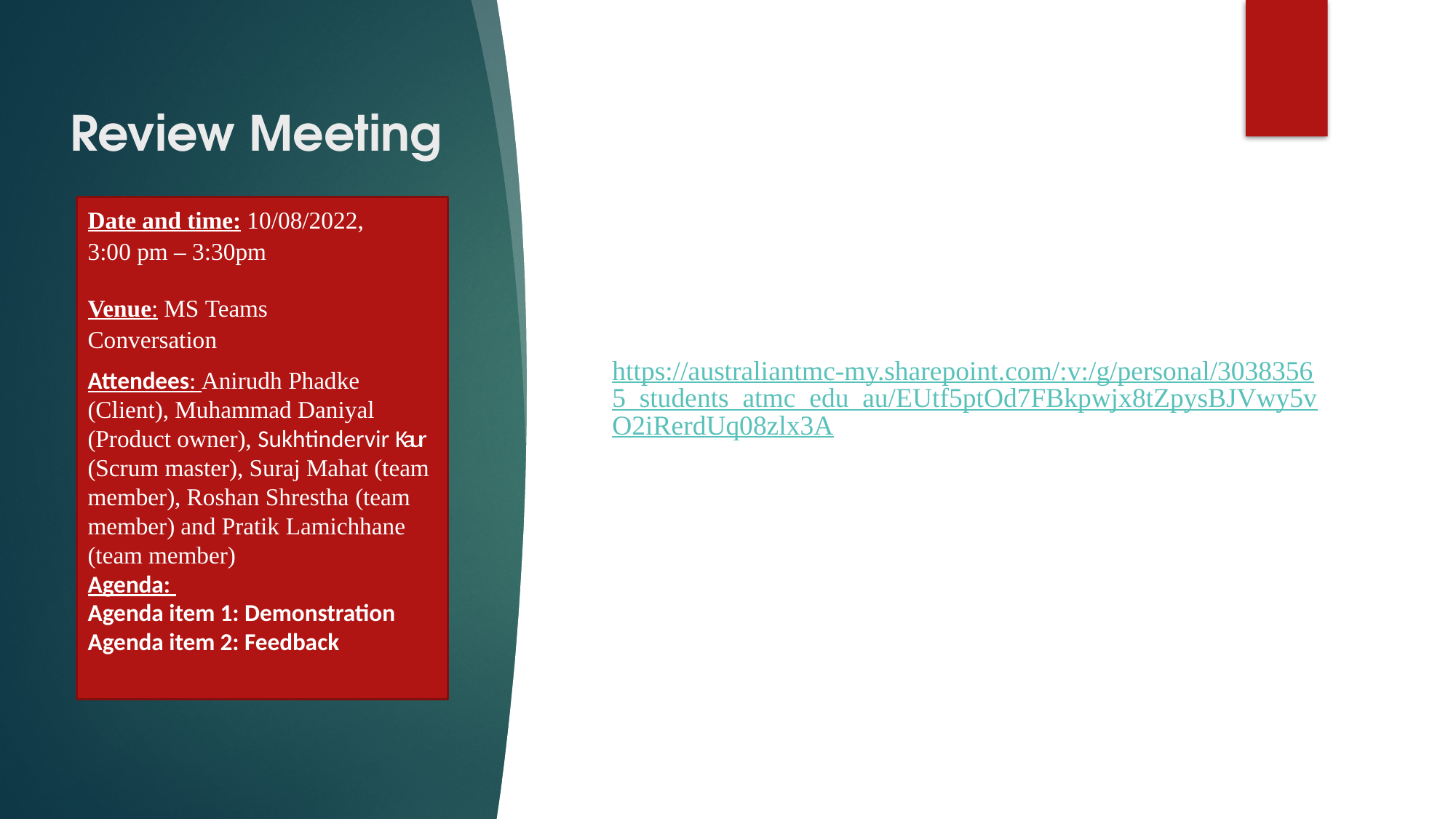

# Review Meeting
Date and time: 10/08/2022, 3:00 pm – 3:30pm
Venue: MS Teams Conversation
Attendees: Anirudh Phadke (Client), Muhammad Daniyal (Product owner), Sukhtindervir Kaur (Scrum master), Suraj Mahat (team member), Roshan Shrestha (team member) and Pratik Lamichhane (team member)
Agenda:
Agenda item 1: Demonstration
Agenda item 2: Feedback

https://australiantmc-my.sharepoint.com/:v:/g/personal/30383565_students_atmc_edu_au/EUtf5ptOd7FBkpwjx8tZpysBJVwy5vO2iRerdUq08zlx3A